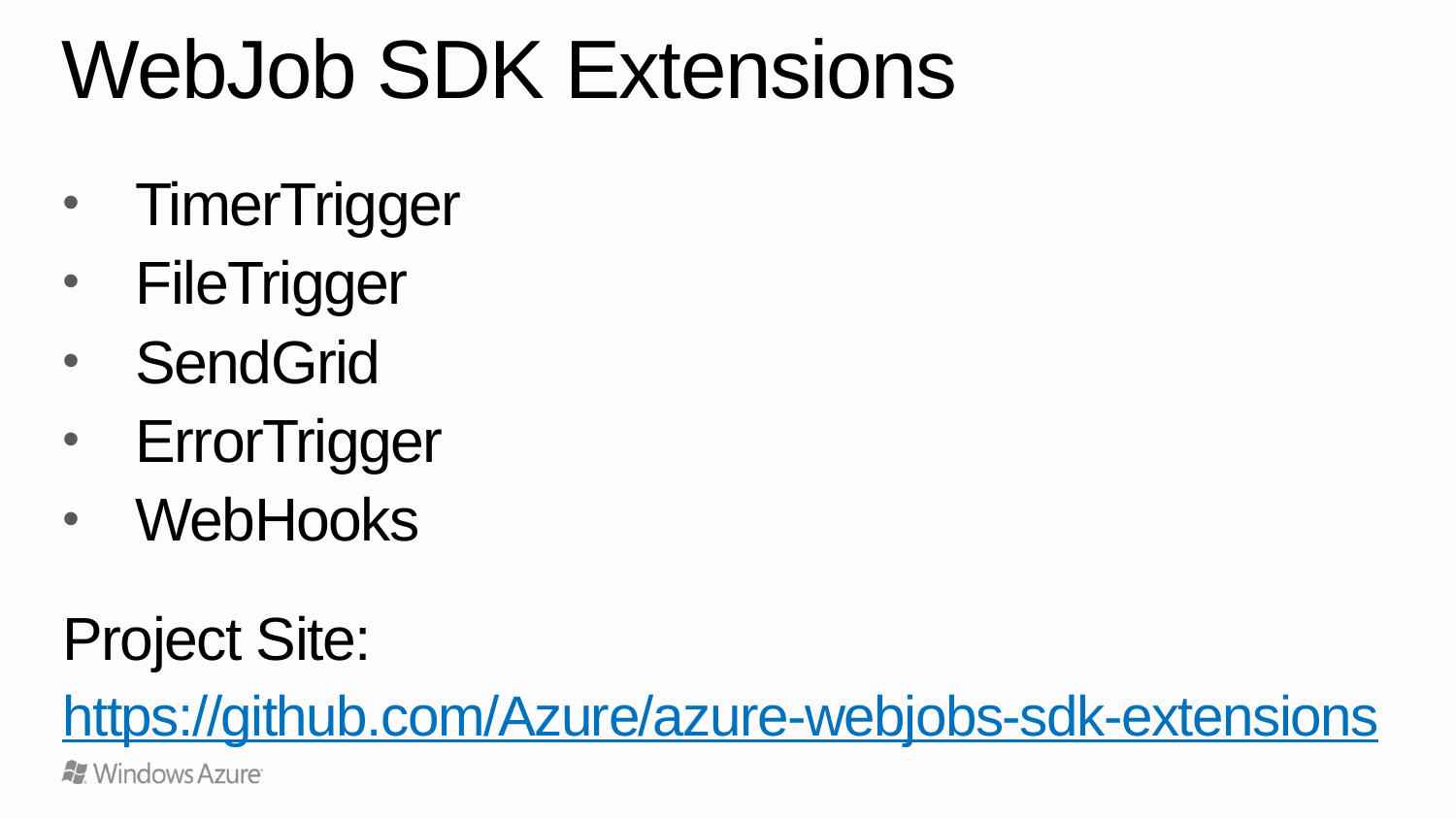

# WebJob SDK Extensions
TimerTrigger
FileTrigger
SendGrid
ErrorTrigger
WebHooks

Project Site:
https://github.com/Azure/azure-webjobs-sdk-extensions